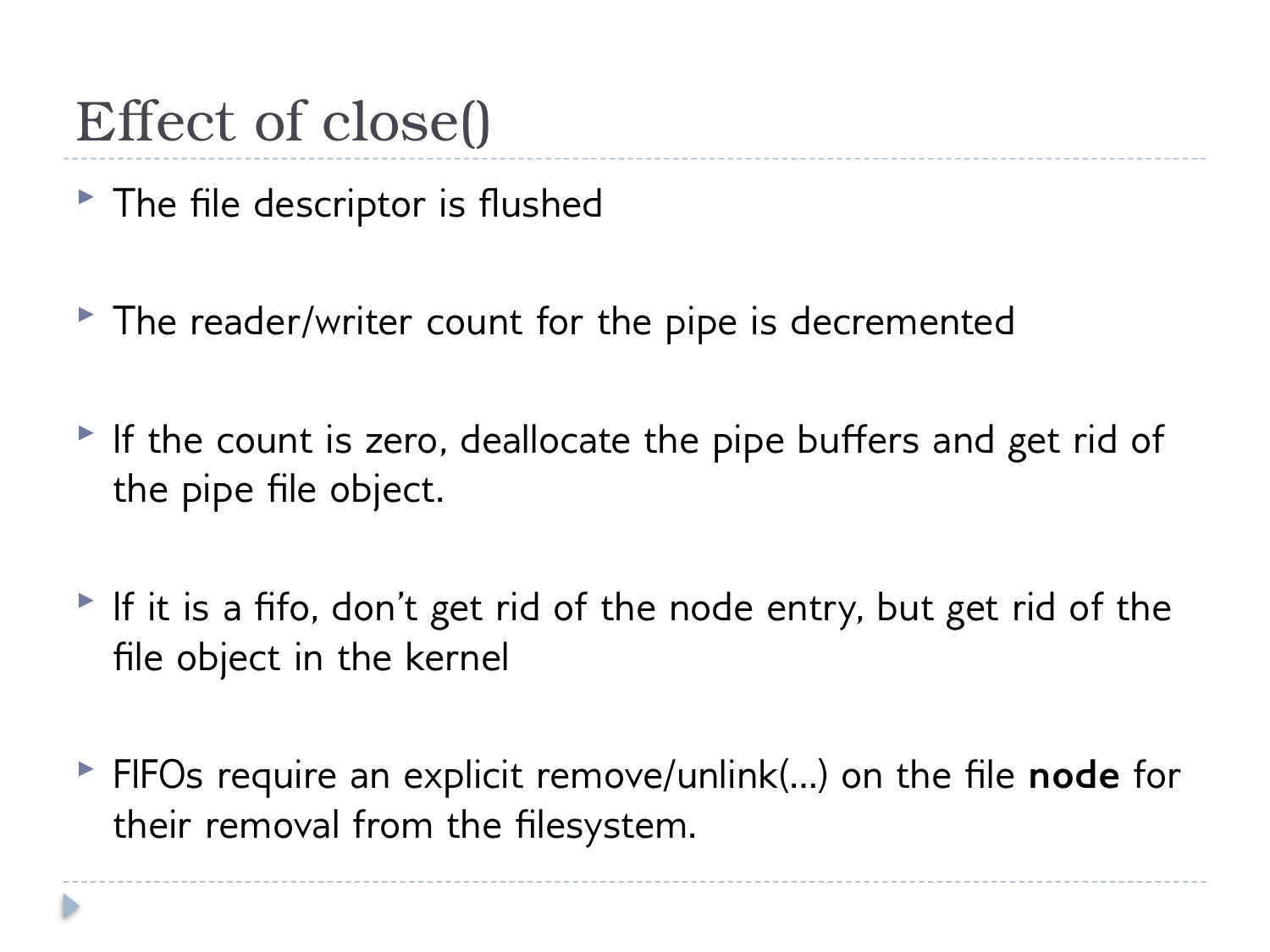

# Effect of close()
The file descriptor is flushed

The reader/writer count for the pipe is decremented

If the count is zero, deallocate the pipe buffers and get rid of the pipe file object.

If it is a fifo, don’t get rid of the node entry, but get rid of the file object in the kernel

FIFOs require an explicit remove/unlink(…) on the file node for their removal from the filesystem.